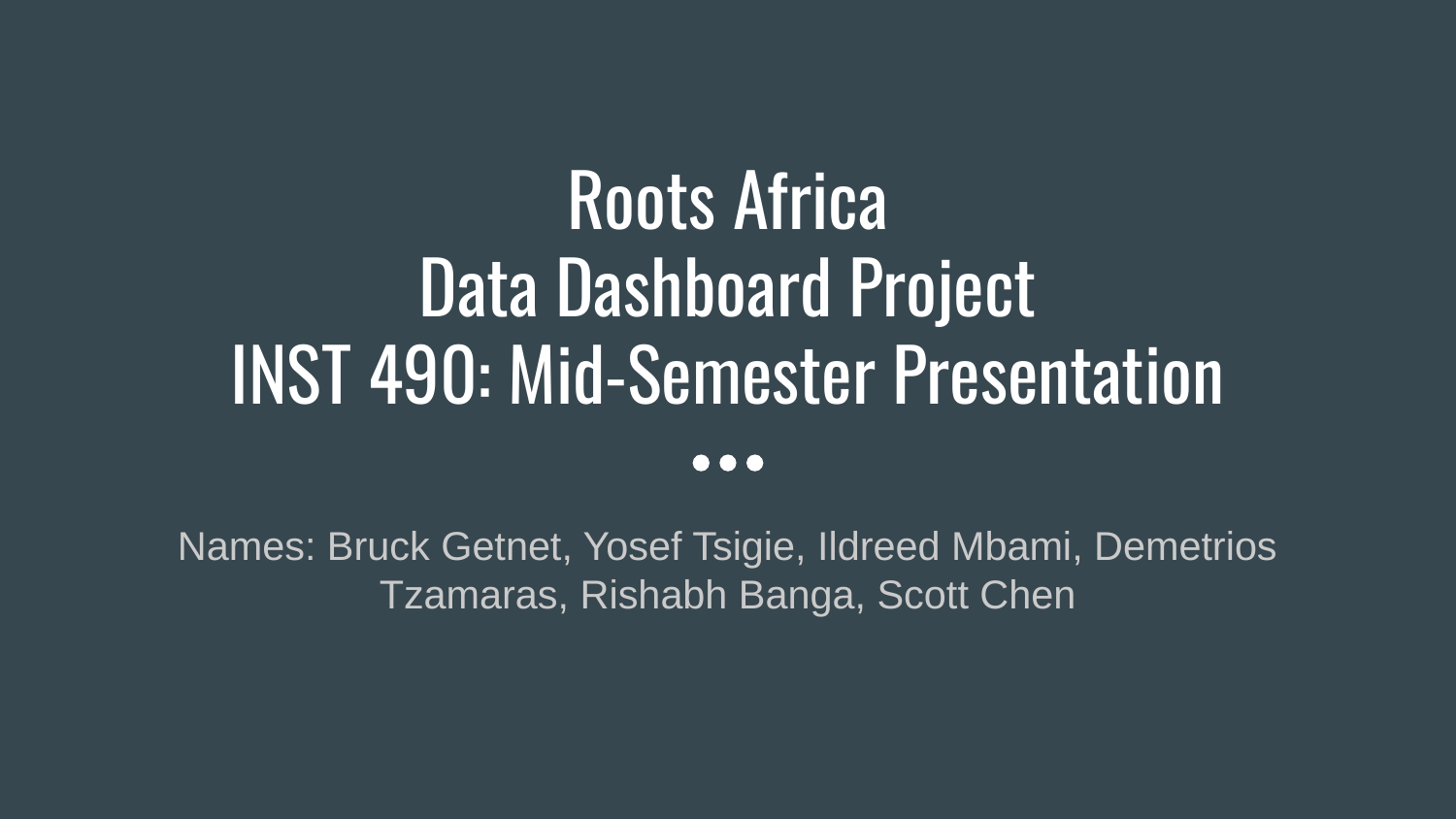

# Roots Africa
Data Dashboard Project
INST 490: Mid-Semester Presentation
Names: Bruck Getnet, Yosef Tsigie, Ildreed Mbami, Demetrios Tzamaras, Rishabh Banga, Scott Chen